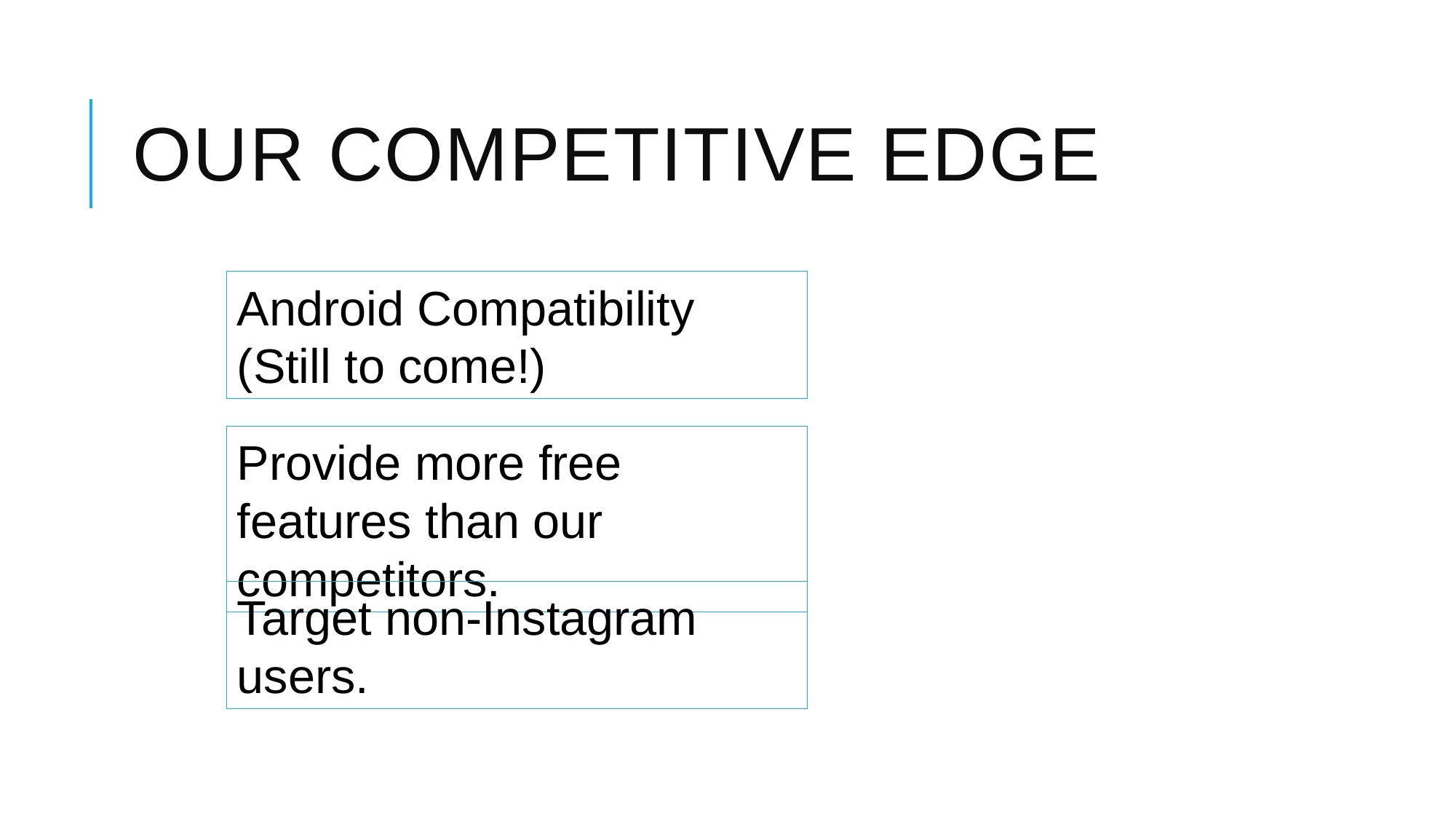

# Our competitive edge
Android Compatibility (Still to come!)
Provide more free features than our competitors.
Target non-Instagram users.